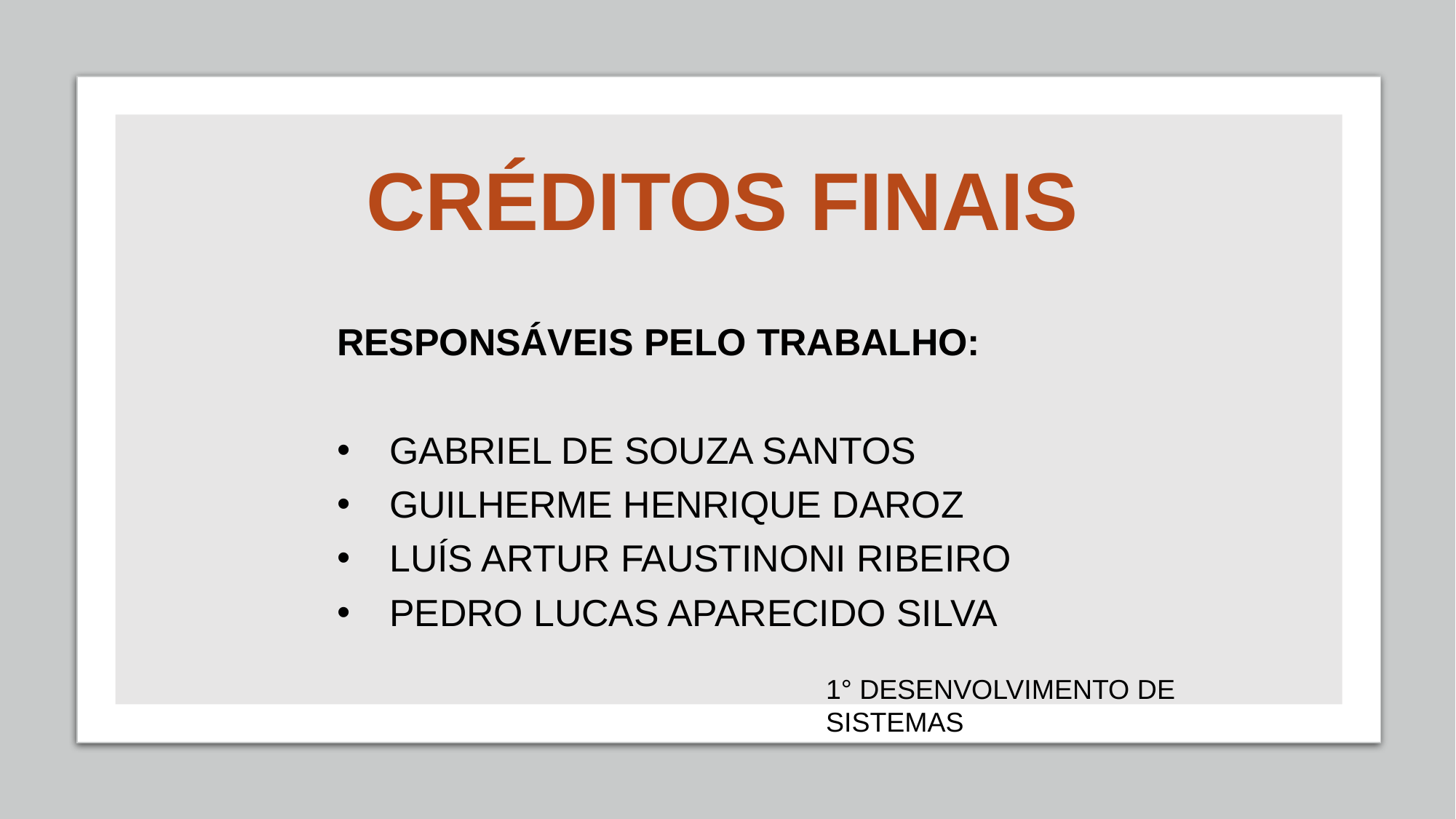

# CRÉDITOS FINAIS
RESPONSÁVEIS PELO TRABALHO:

GABRIEL DE SOUZA SANTOS
GUILHERME HENRIQUE DAROZ
LUÍS ARTUR FAUSTINONI RIBEIRO
PEDRO LUCAS APARECIDO SILVA

1° DESENVOLVIMENTO DE SISTEMAS